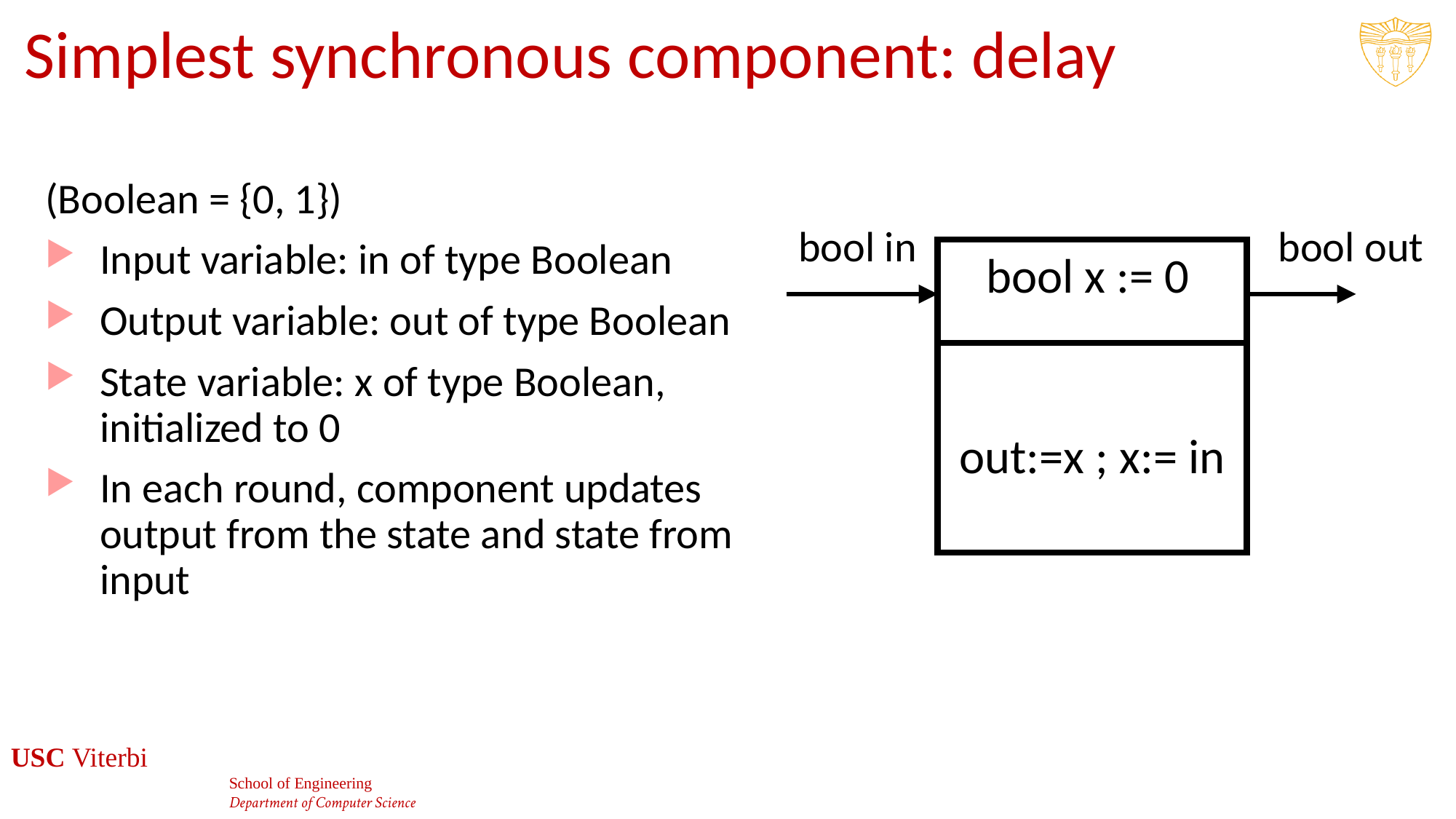

# Simplest synchronous component: delay
(Boolean = {0, 1})
Input variable: in of type Boolean
Output variable: out of type Boolean
State variable: x of type Boolean, initialized to 0
In each round, component updates output from the state and state from input
bool in
bool out

bool x := 0
out:=x ; x:= in
14